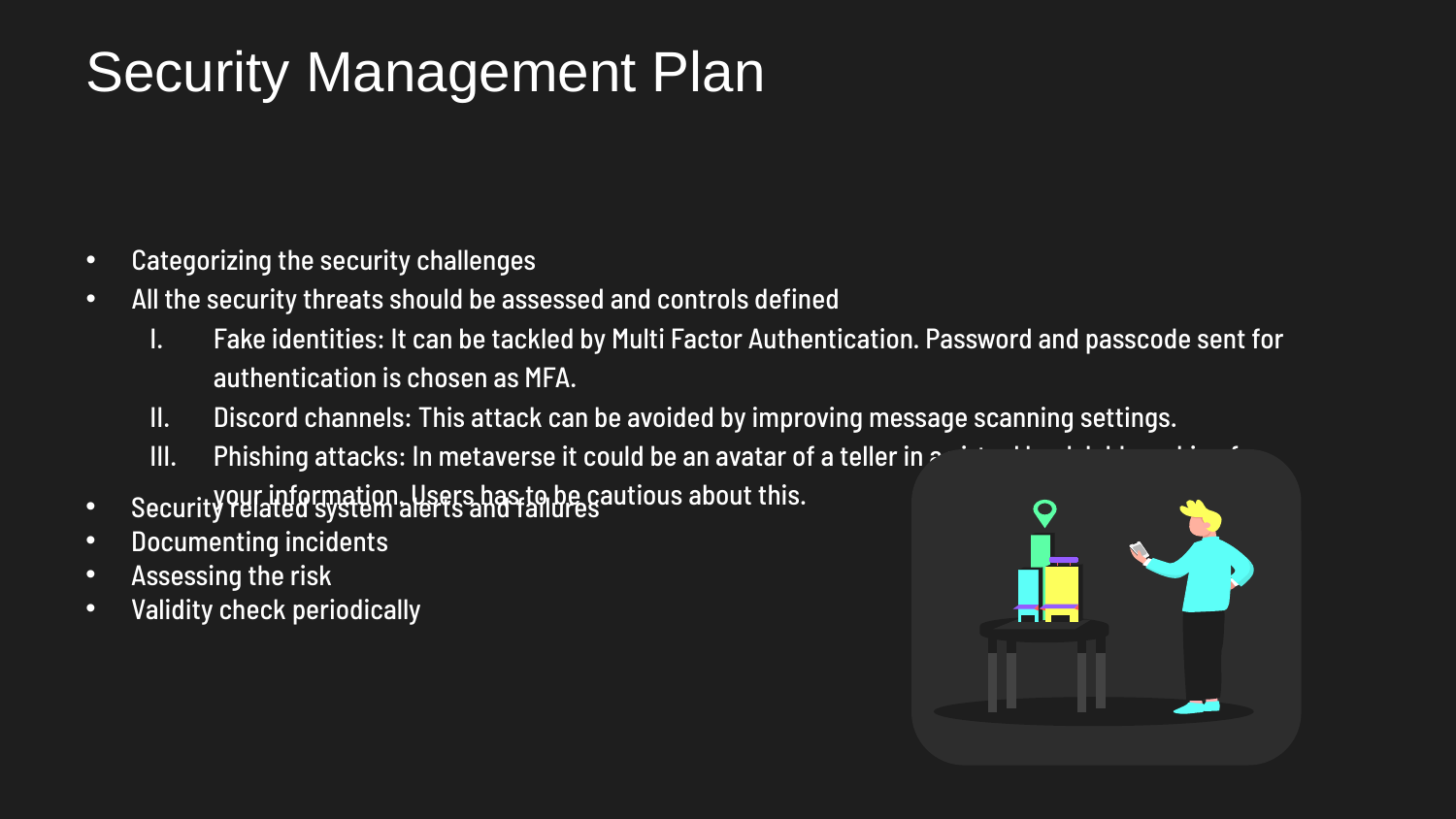

# Security Management Plan
Categorizing the security challenges
All the security threats should be assessed and controls defined
Fake identities: It can be tackled by Multi Factor Authentication. Password and passcode sent for authentication is chosen as MFA.
Discord channels: This attack can be avoided by improving message scanning settings.
Phishing attacks: In metaverse it could be an avatar of a teller in a virtual bank lobby asking for your information. Users has to be cautious about this.

Security related system alerts and failures
Documenting incidents
Assessing the risk
Validity check periodically